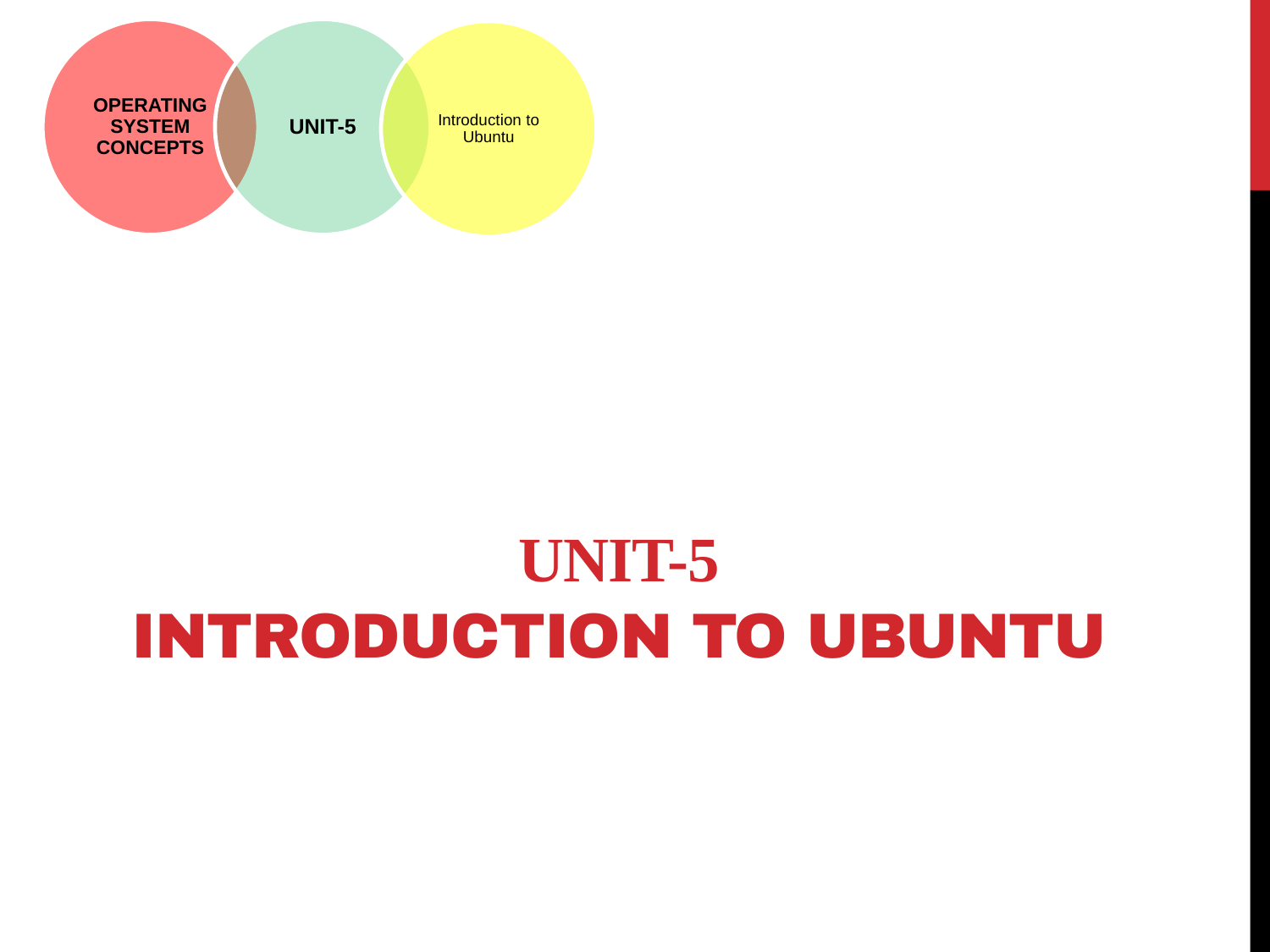

OPERATING SYSTEM CONCEPTS
UNIT-5
Introduction to Ubuntu
# UNIT-5 Introduction to Ubuntu